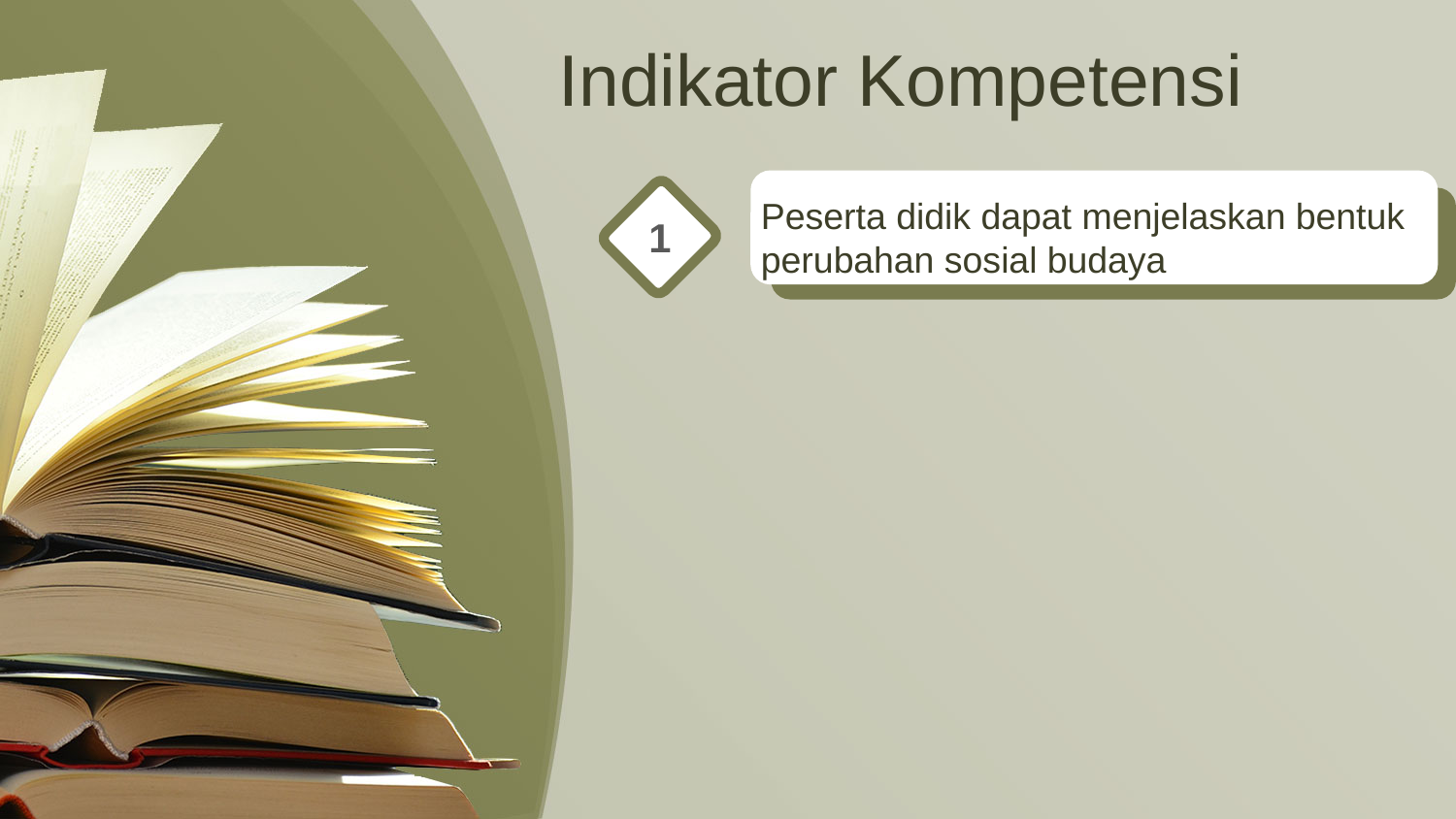

Indikator Kompetensi

1

Peserta didik dapat menjelaskan bentuk perubahan sosial budaya